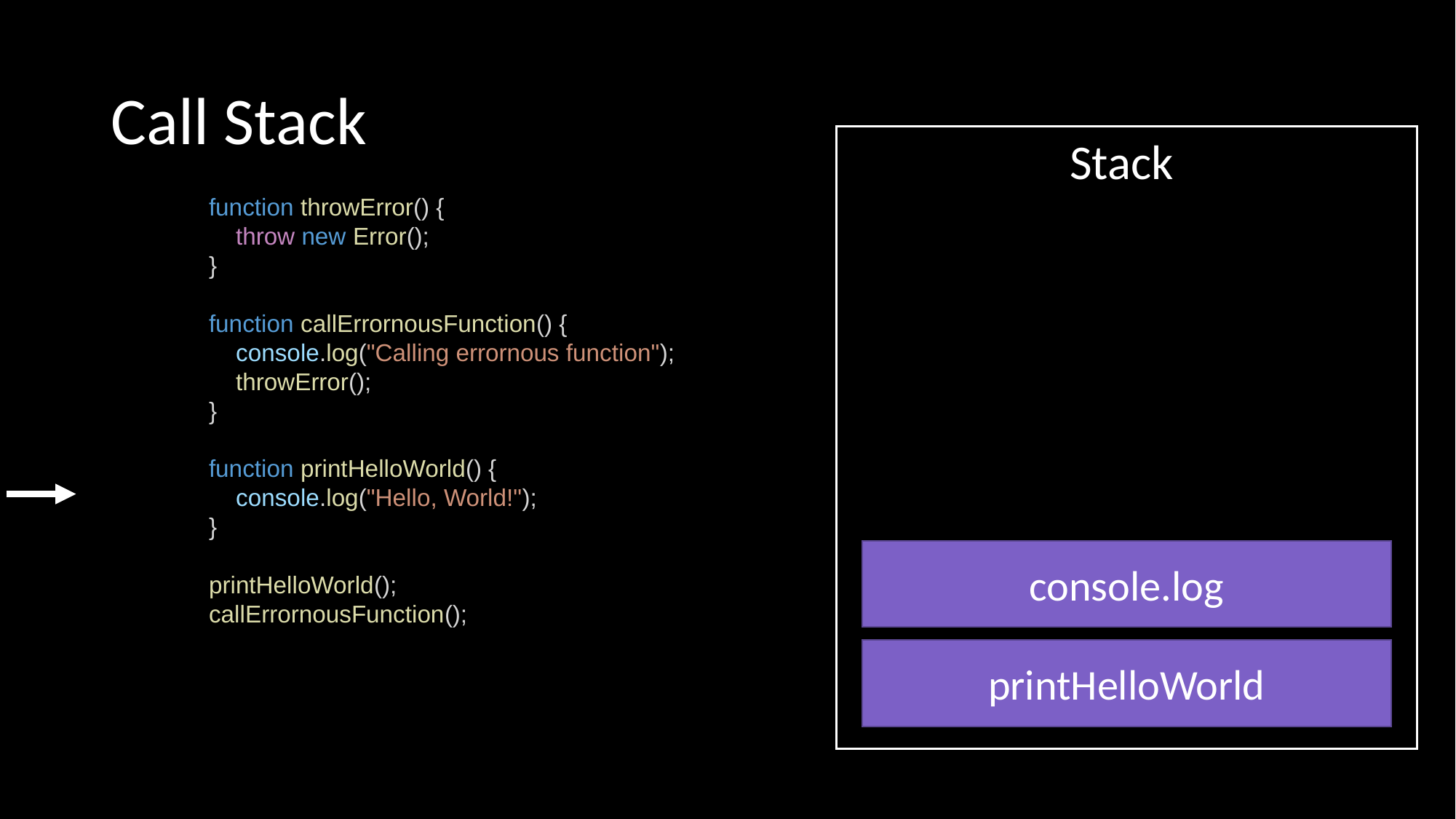

# Call Stack
Stack

function throwError() {
    throw new Error();
}
function callErrornousFunction() {
    console.log("Calling errornous function");
    throwError();
}
function printHelloWorld() {
    console.log("Hello, World!");
}
printHelloWorld();
callErrornousFunction();

console.log
printHelloWorld